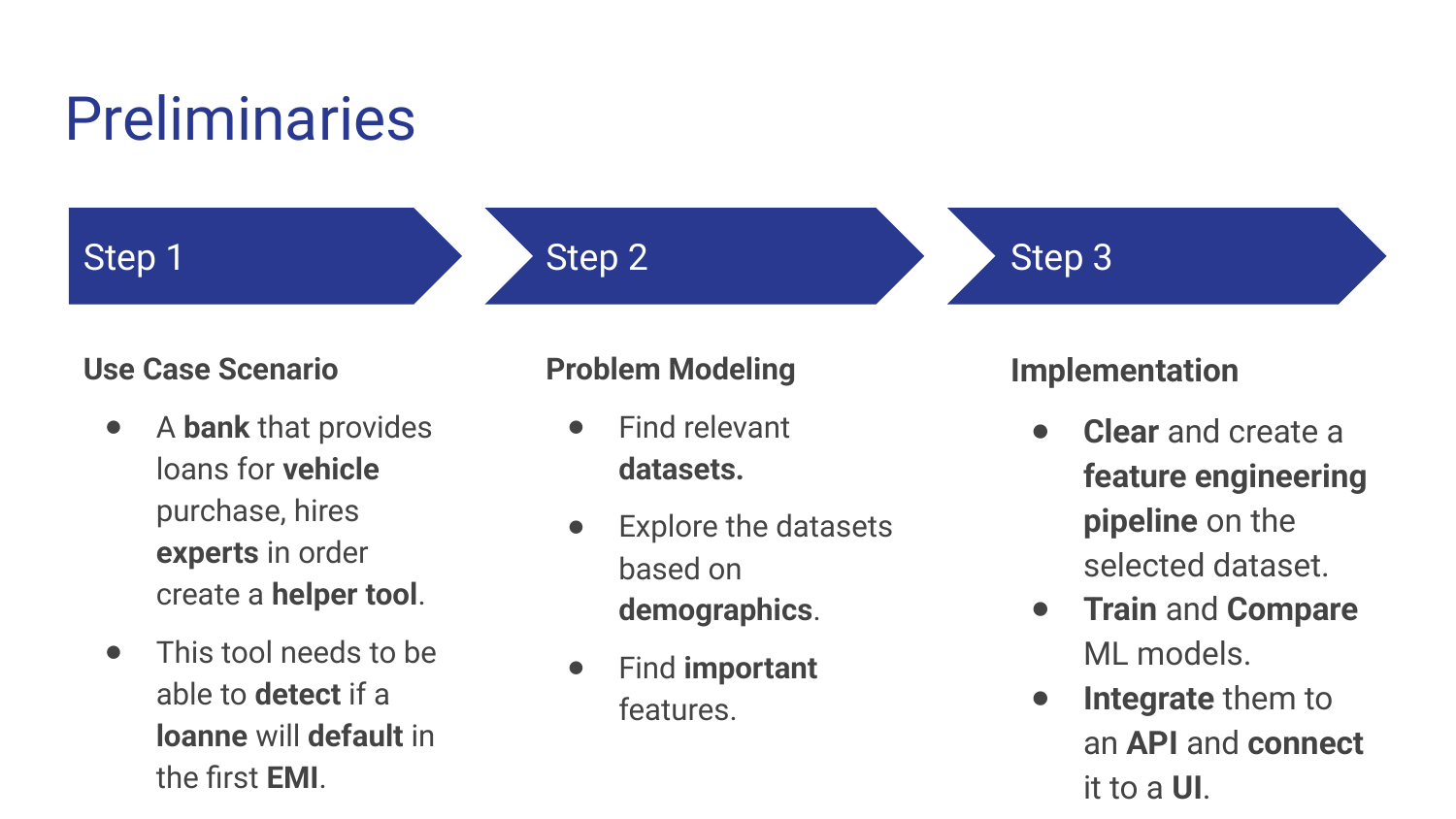

# Preliminaries

Step 1
Step 2
Step 3
Use Case Scenario
A bank that provides loans for vehicle purchase, hires experts in order create a helper tool.
This tool needs to be able to detect if a loanne will default in the first EMI.

Problem Modeling
Find relevant datasets.
Explore the datasets based on demographics.
Find important features.
Implementation
Clear and create a feature engineering pipeline on the selected dataset.
Train and Compare ML models.
Integrate them to an API and connect it to a UI.